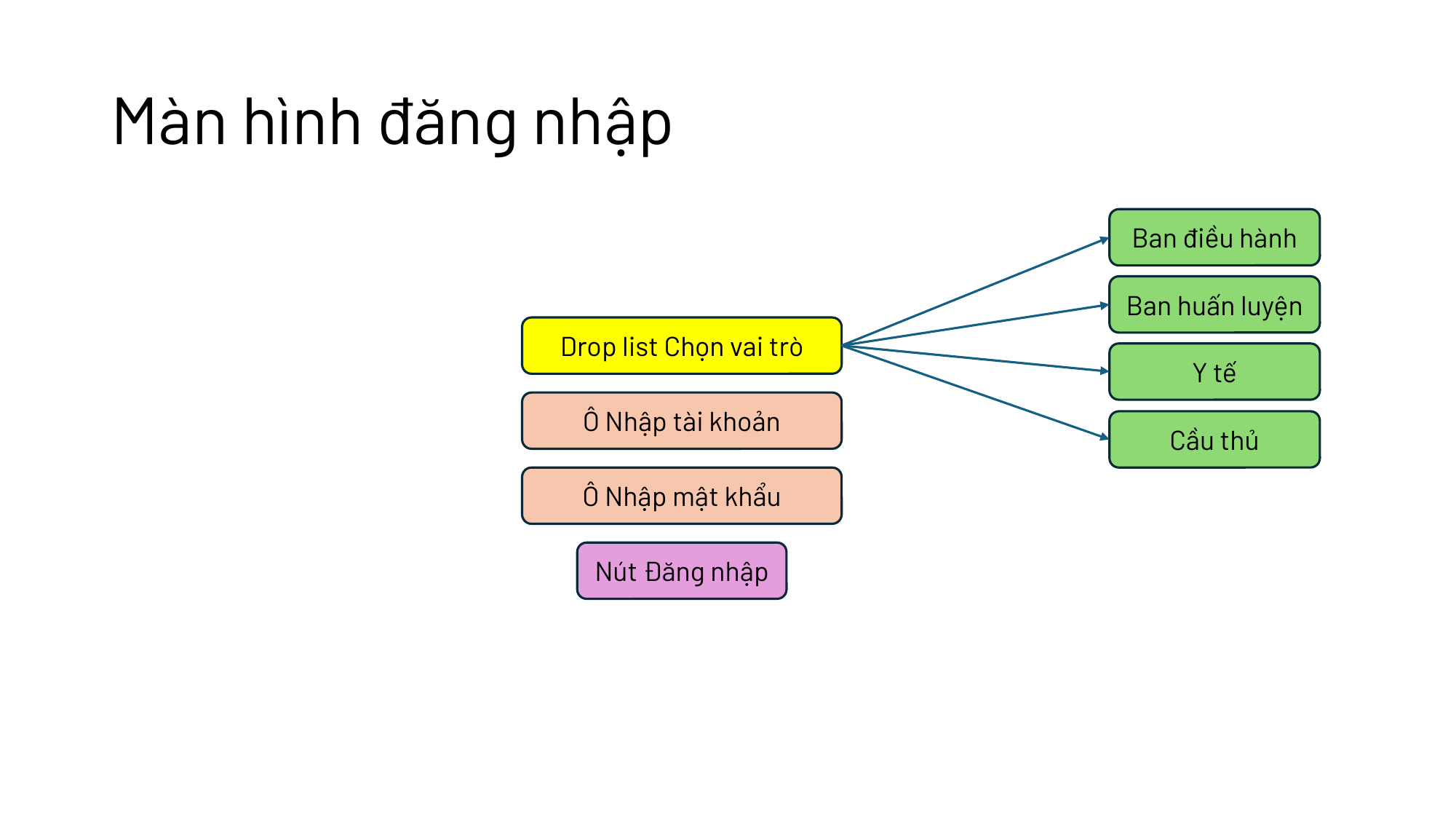

# Màn hình đăng nhập
Ban điều hành
Ban huấn luyện
Drop list Chọn vai trò
Y tế
Ô Nhập tài khoản
Cầu thủ
Ô Nhập mật khẩu
Nút Đăng nhập